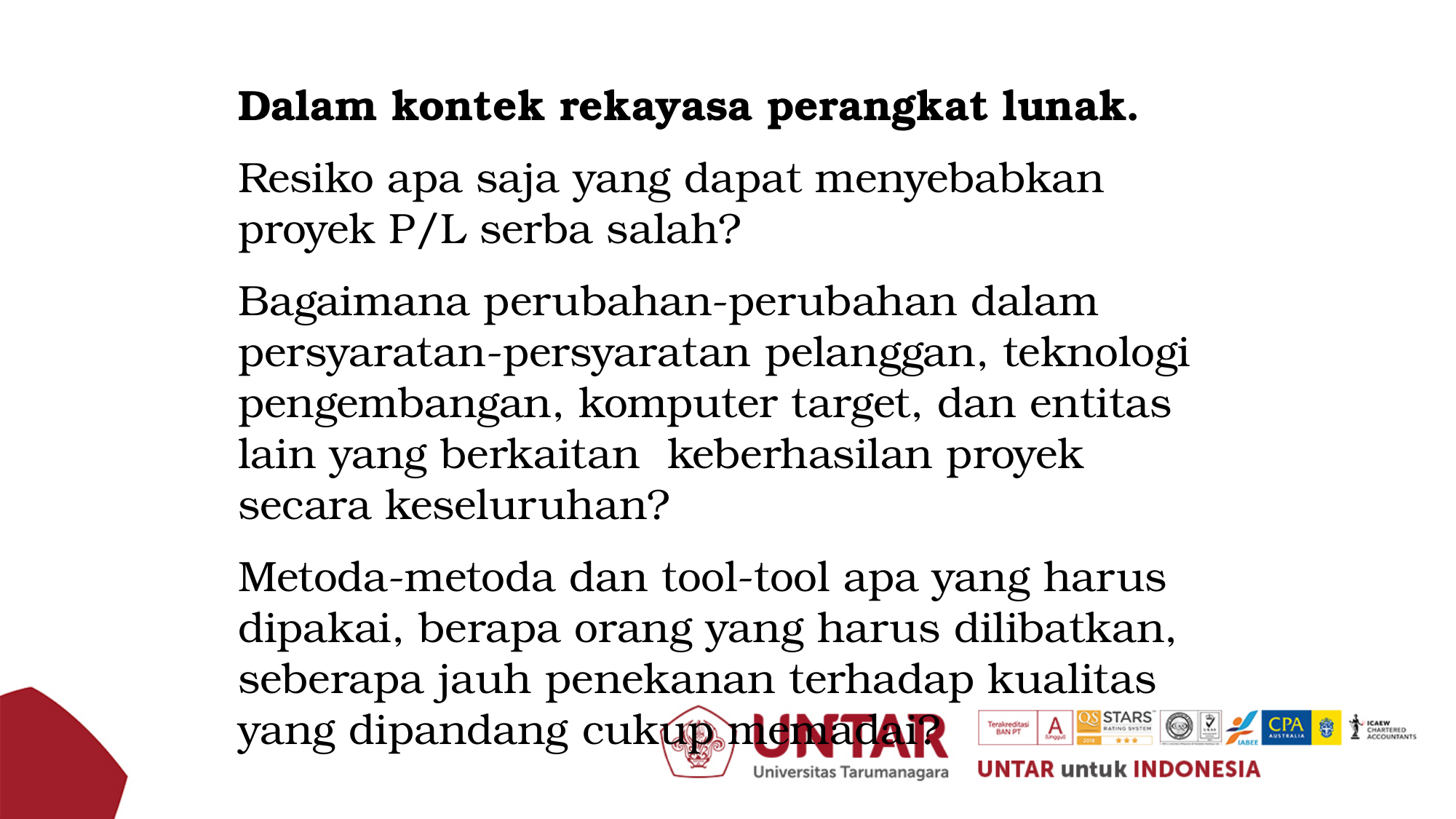

Dalam kontek rekayasa perangkat lunak.
Resiko apa saja yang dapat menyebabkan proyek P/L serba salah?
Bagaimana perubahan-perubahan dalam persyaratan-persyaratan pelanggan, teknologi pengembangan, komputer target, dan entitas lain yang berkaitan  keberhasilan proyek secara keseluruhan?
Metoda-metoda dan tool-tool apa yang harus dipakai, berapa orang yang harus dilibatkan, seberapa jauh penekanan terhadap kualitas yang dipandang cukup memadai?